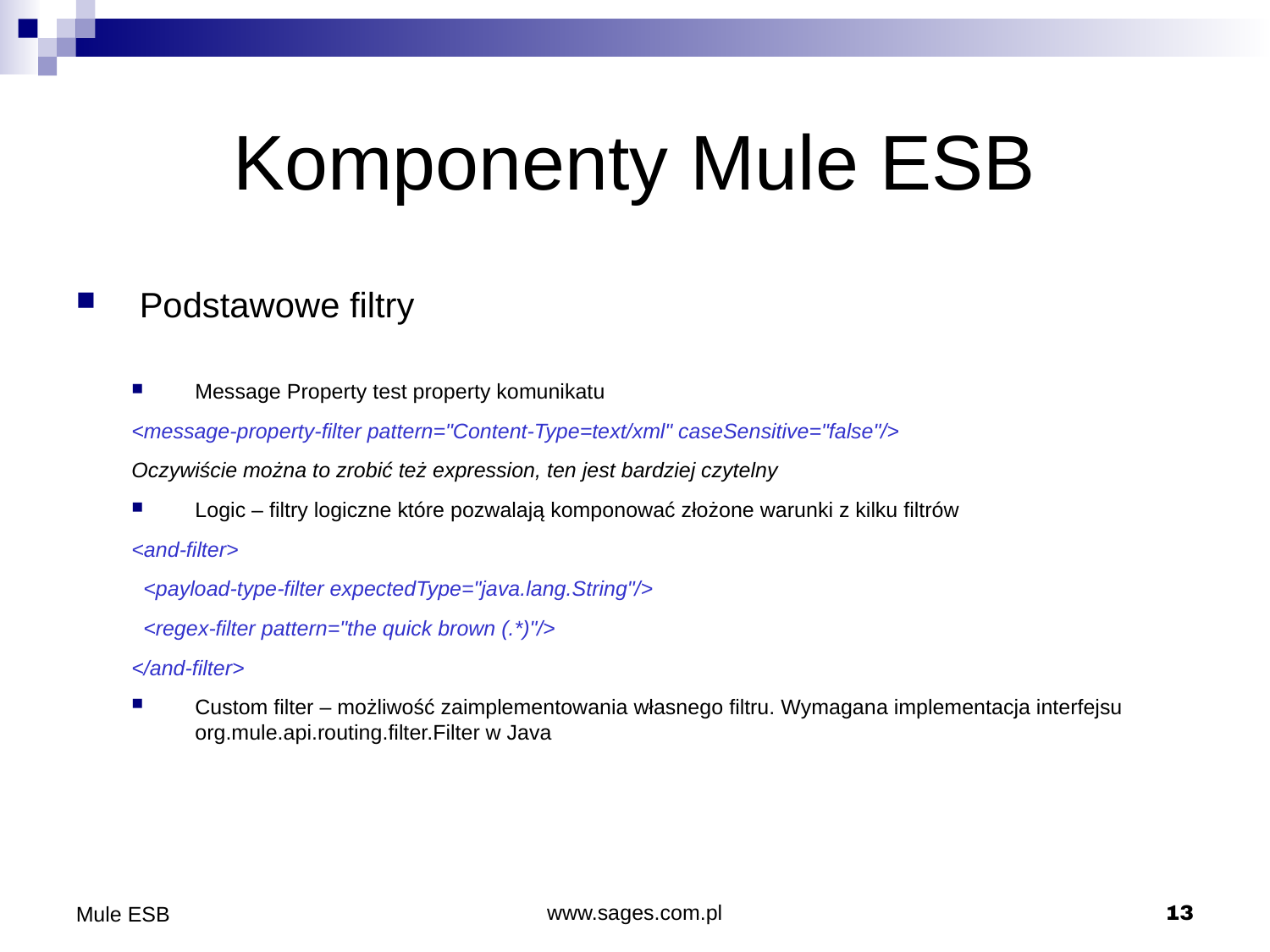

Komponenty Mule ESB
Podstawowe filtry

Message Property test property komunikatu
<message-property-filter pattern="Content-Type=text/xml" caseSensitive="false"/>
Oczywiście można to zrobić też expression, ten jest bardziej czytelny
Logic – filtry logiczne które pozwalają komponować złożone warunki z kilku filtrów
<and-filter>
  <payload-type-filter expectedType="java.lang.String"/>
  <regex-filter pattern="the quick brown (.*)"/>
</and-filter>
Custom filter – możliwość zaimplementowania własnego filtru. Wymagana implementacja interfejsu org.mule.api.routing.filter.Filter w Java

Mule ESB
www.sages.com.pl
13